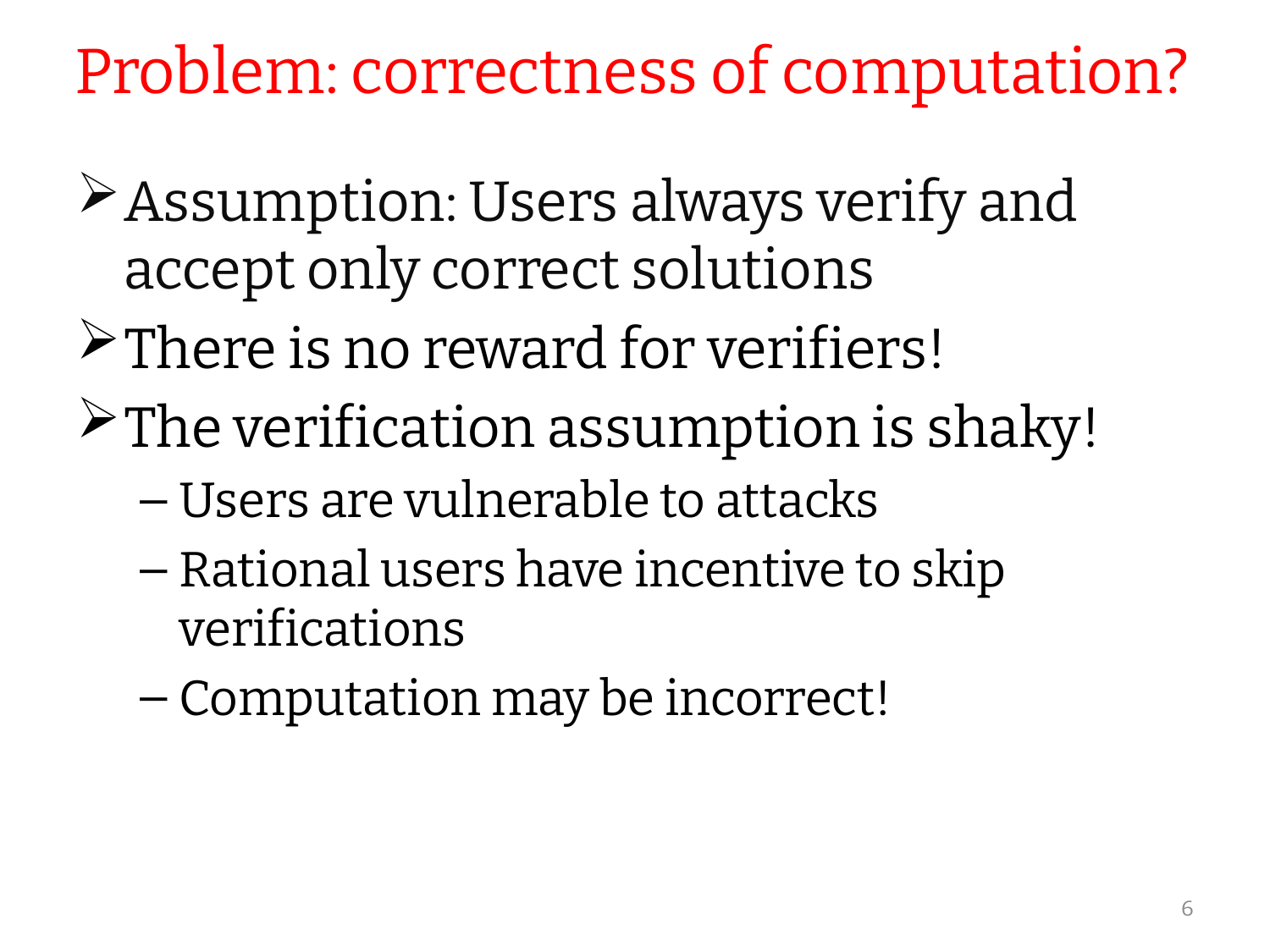

# Problem: correctness of computation?
Assumption: Users always verify and accept only correct solutions
There is no reward for verifiers!
The verification assumption is shaky!
Users are vulnerable to attacks
Rational users have incentive to skip verifications
Computation may be incorrect!

6